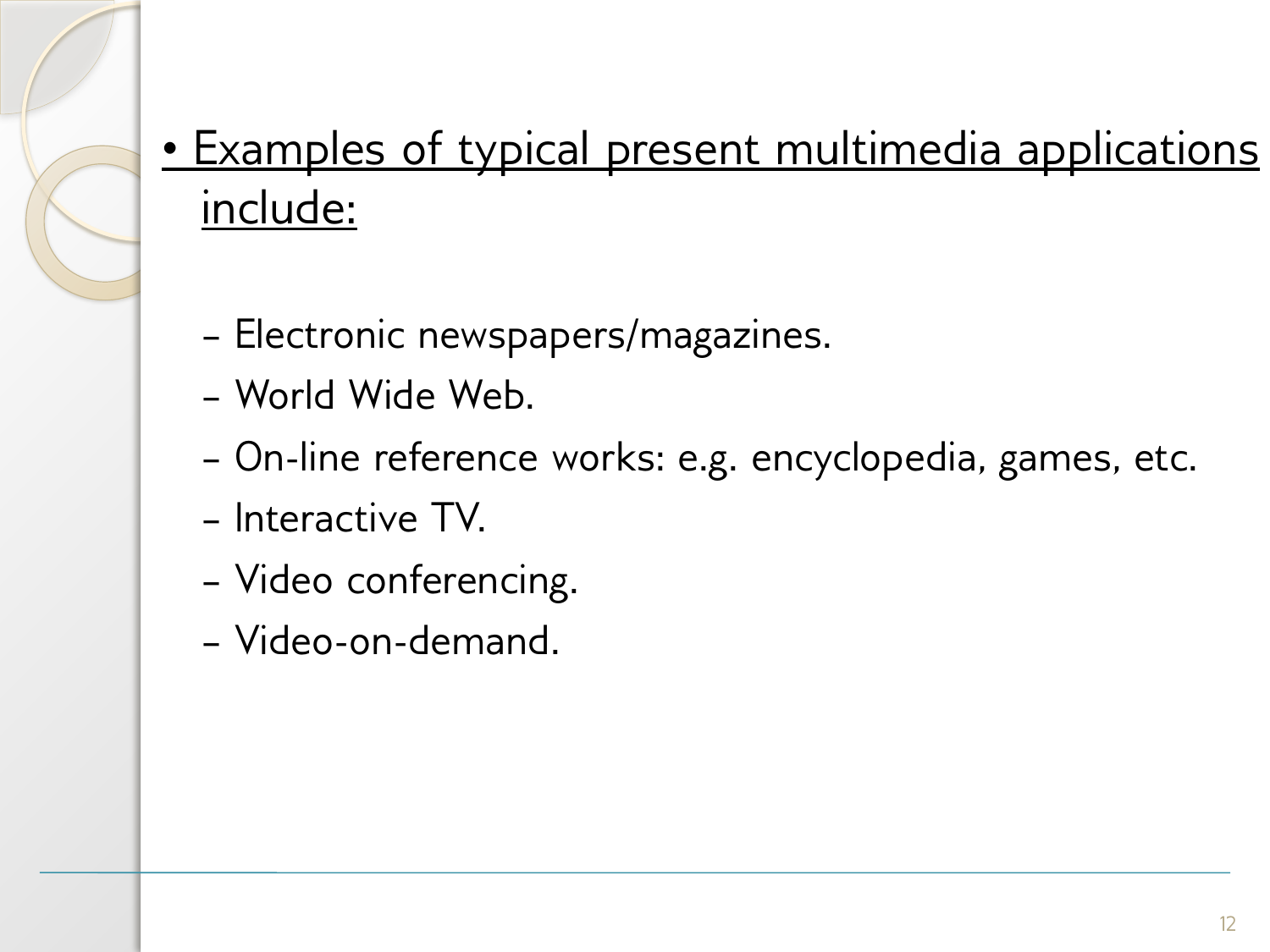

• Examples of typical present multimedia applications include:

	– Electronic newspapers/magazines.
	– World Wide Web.
	– On-line reference works: e.g. encyclopedia, games, etc.
	– Interactive TV.
	– Video conferencing.
	– Video-on-demand.
12